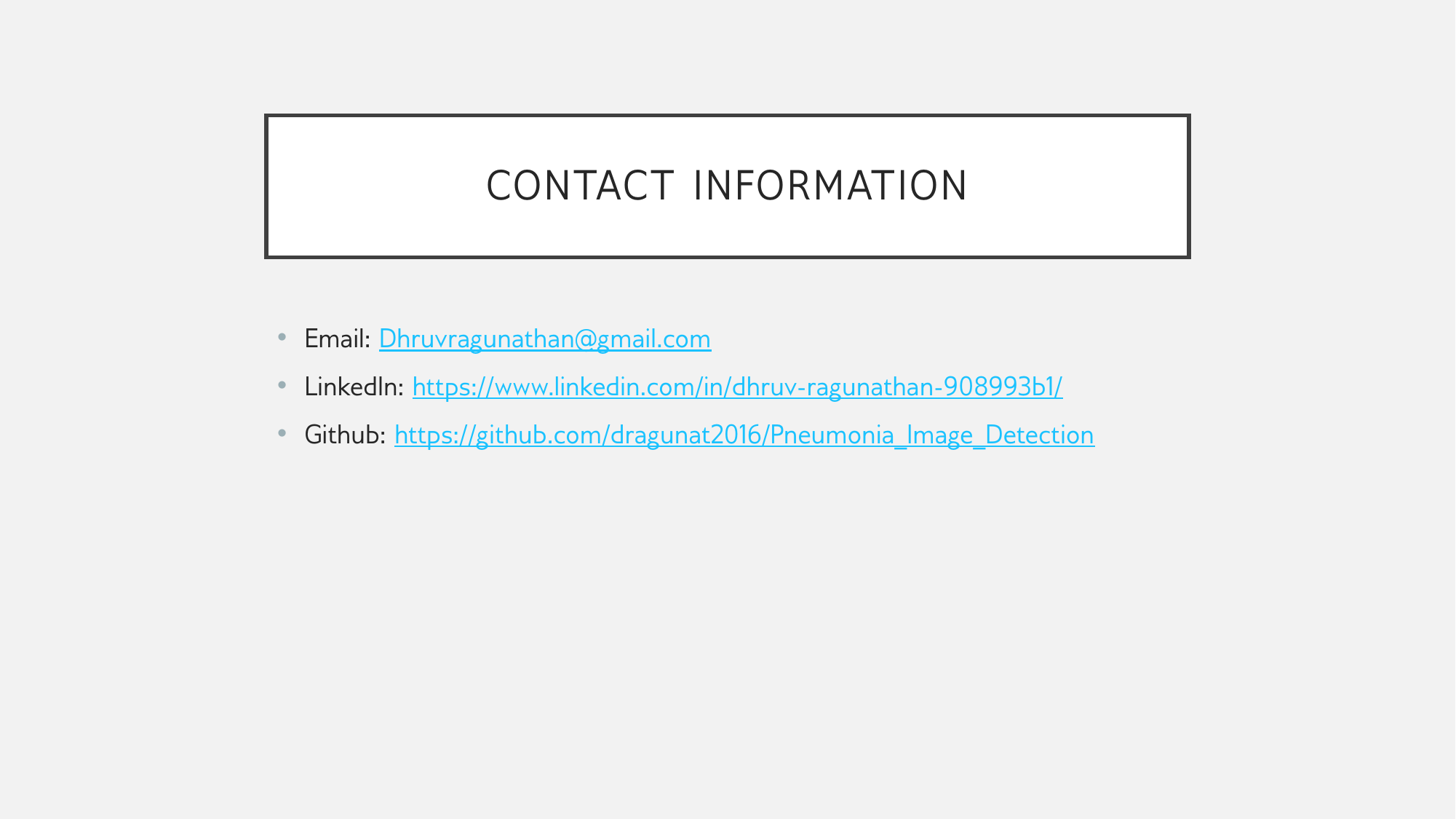

# Contact Information
Email: Dhruvragunathan@gmail.com
LinkedIn: https://www.linkedin.com/in/dhruv-ragunathan-908993b1/
Github: https://github.com/dragunat2016/Pneumonia_Image_Detection